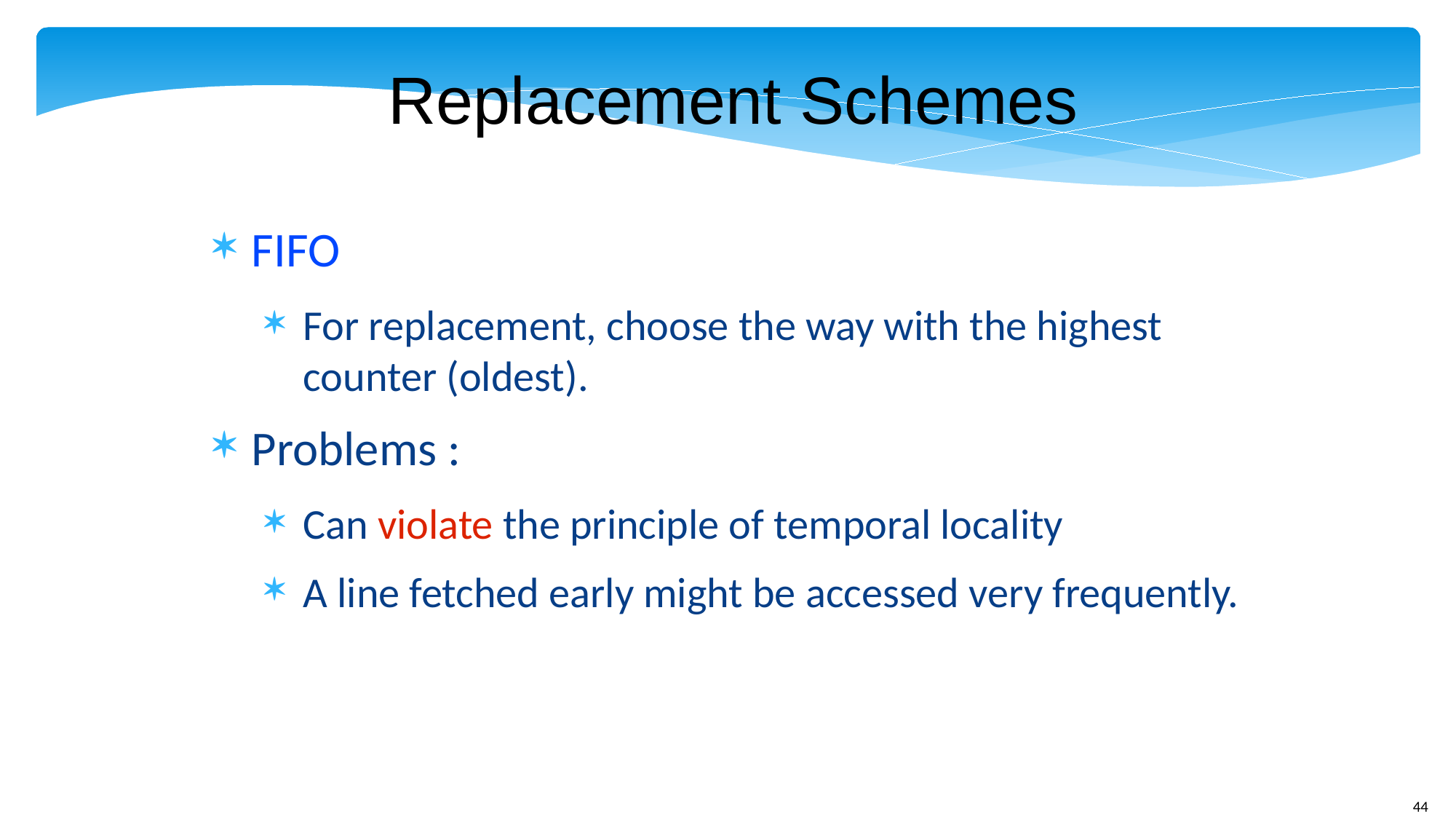

Replacement Schemes
FIFO
For replacement, choose the way with the highest counter (oldest).
Problems :
Can violate the principle of temporal locality
A line fetched early might be accessed very frequently.